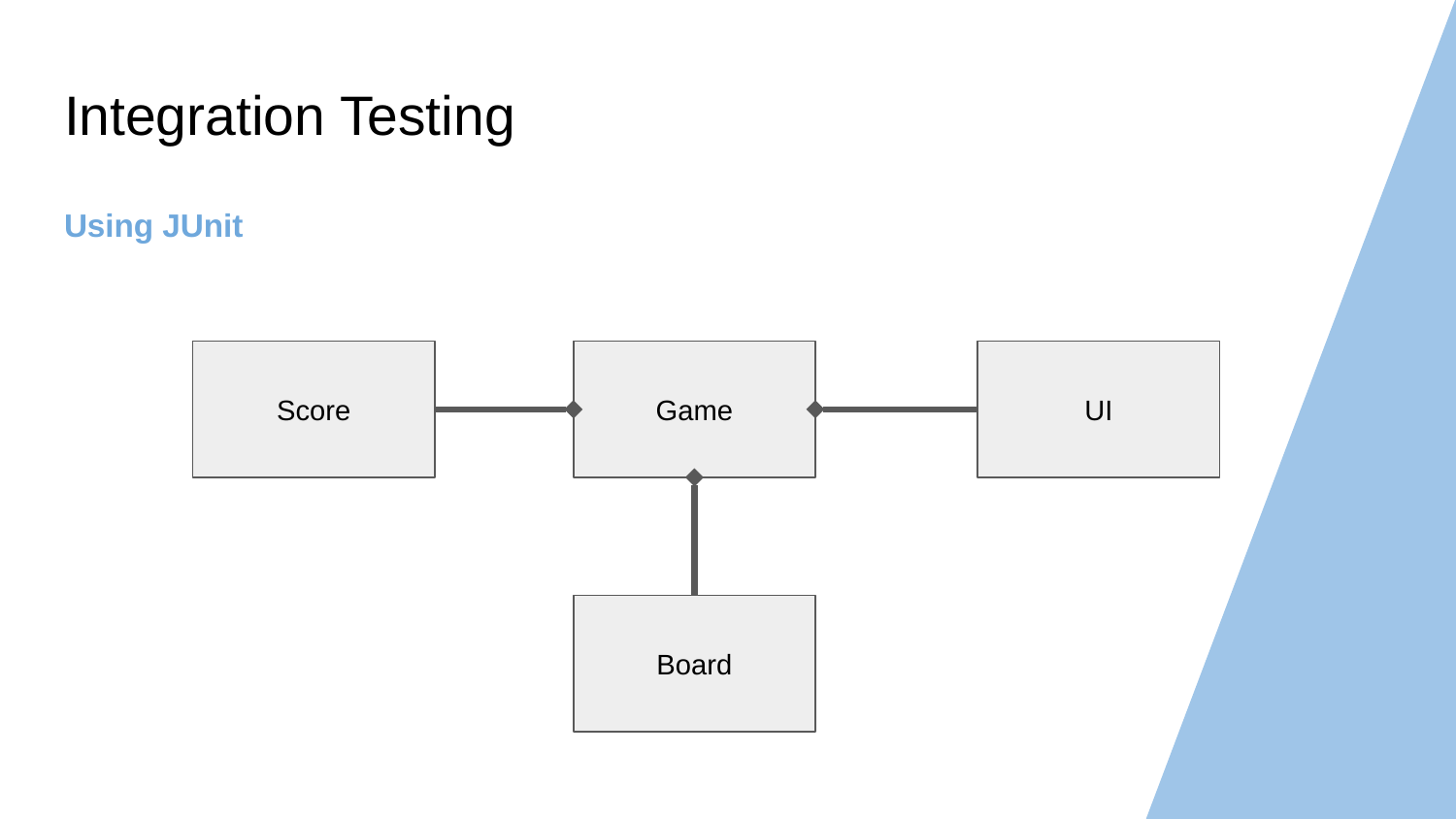

# Integration Testing
Using JUnit

Score
Game
UI
Board